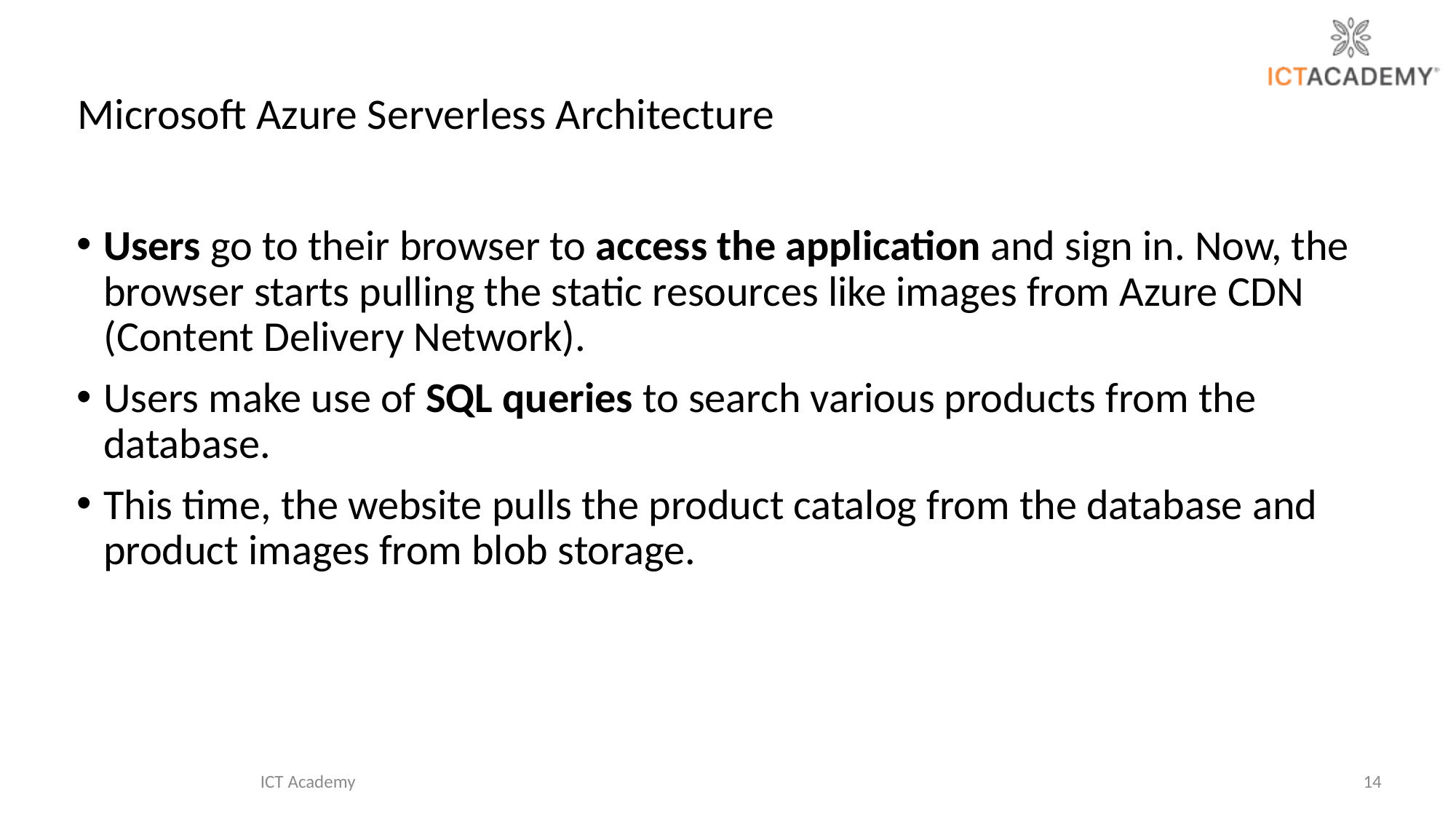

# Microsoft Azure Serverless Architecture
Users go to their browser to access the application and sign in. Now, the browser starts pulling the static resources like images from Azure CDN (Content Delivery Network).
Users make use of SQL queries to search various products from the database.
This time, the website pulls the product catalog from the database and product images from blob storage.

ICT Academy
14